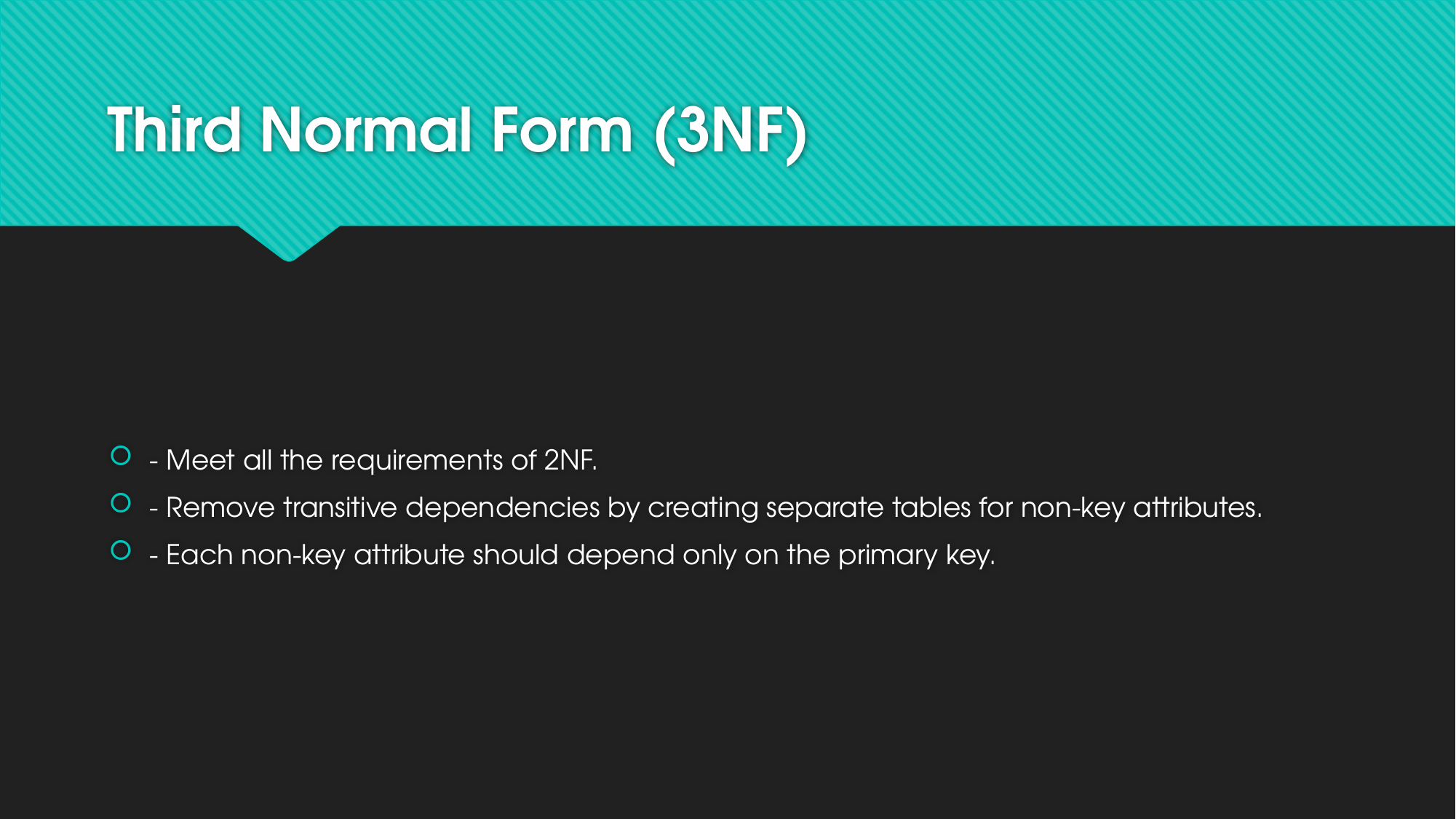

# Third Normal Form (3NF)

- Meet all the requirements of 2NF.
- Remove transitive dependencies by creating separate tables for non-key attributes.
- Each non-key attribute should depend only on the primary key.